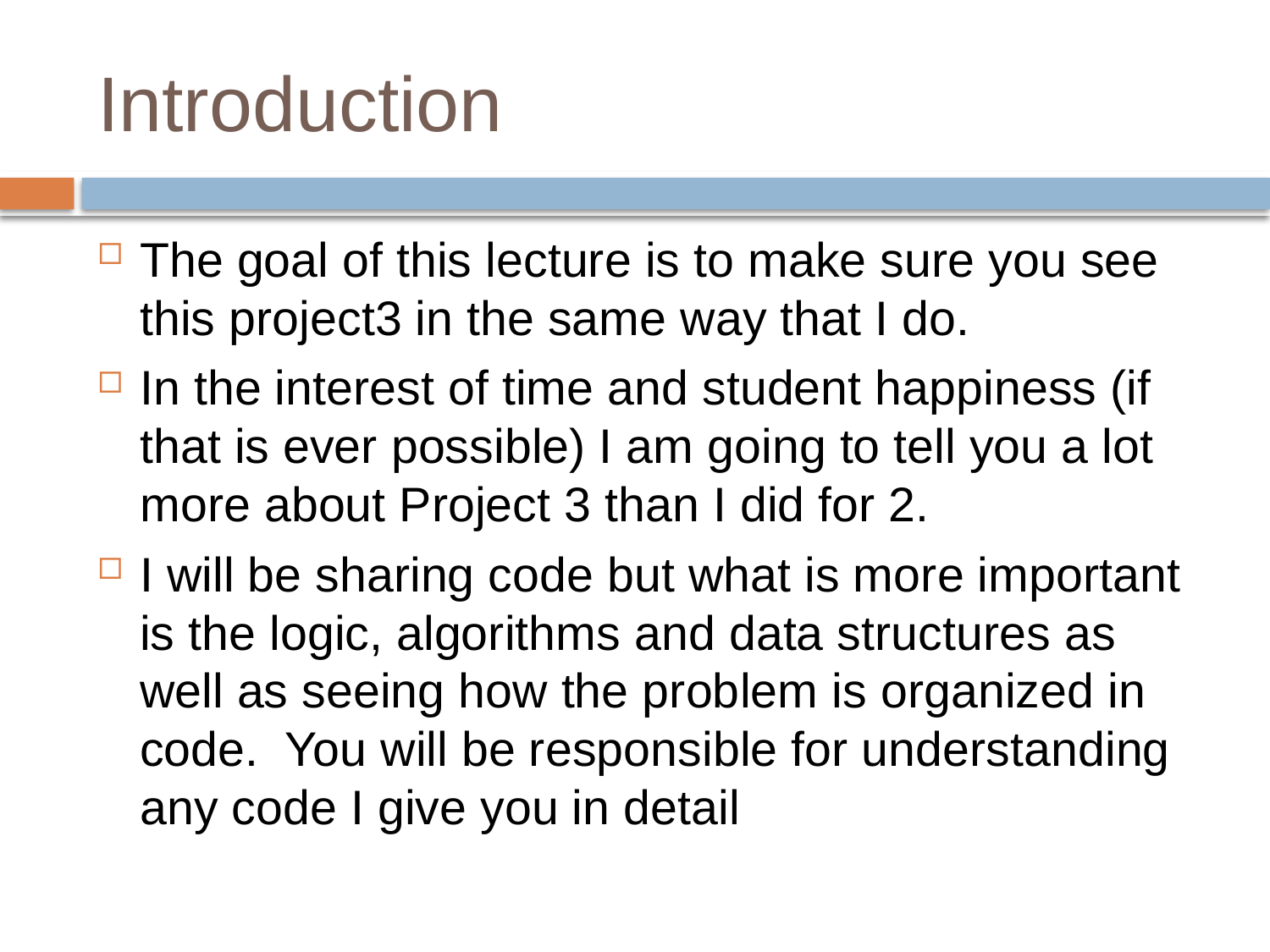

# Introduction
The goal of this lecture is to make sure you see this project3 in the same way that I do.
In the interest of time and student happiness (if that is ever possible) I am going to tell you a lot more about Project 3 than I did for 2.
I will be sharing code but what is more important is the logic, algorithms and data structures as well as seeing how the problem is organized in code.  You will be responsible for understanding any code I give you in detail